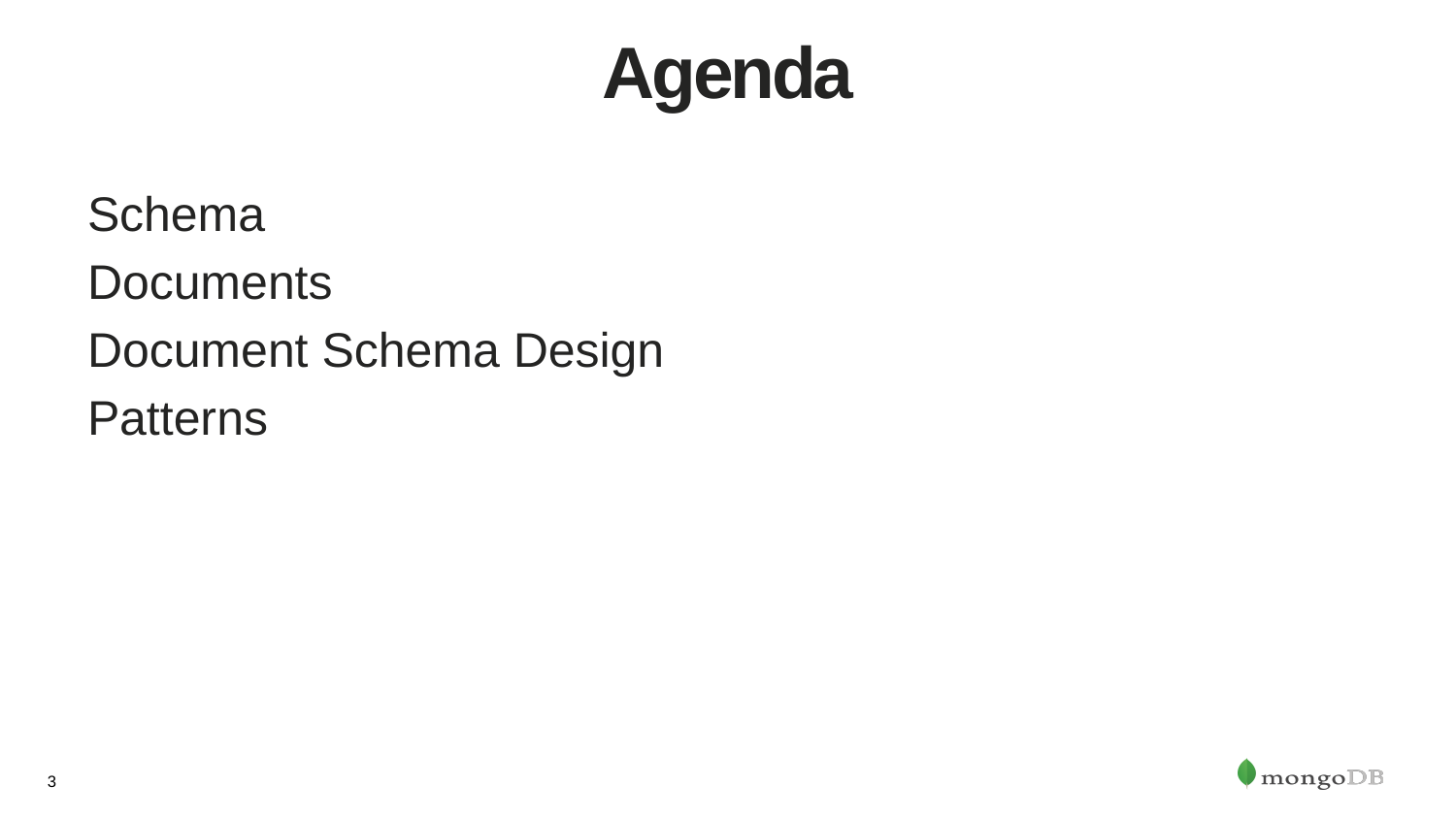

# Agenda
Schema
Documents
Document Schema Design
Patterns